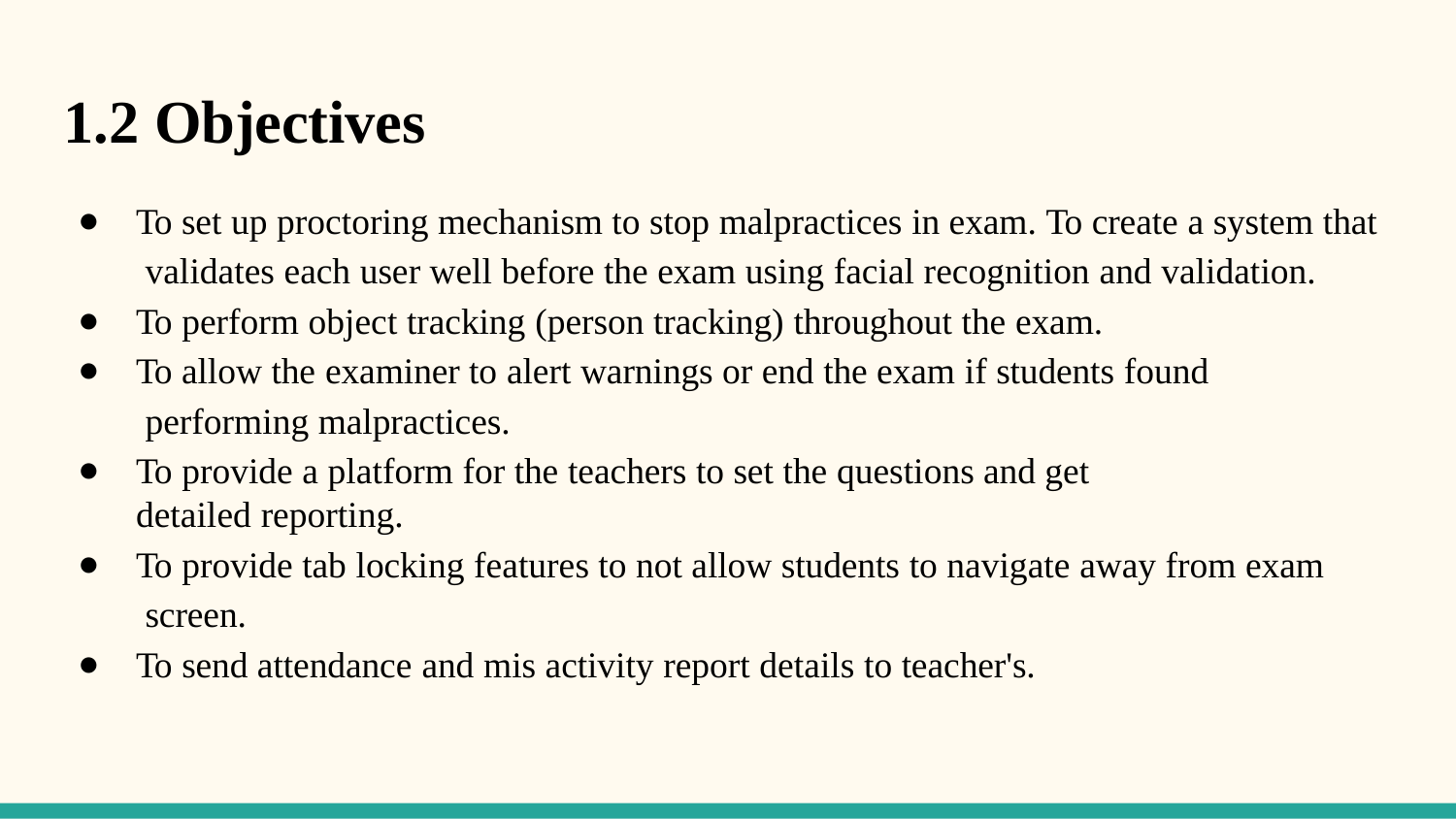

# 1.2 Objectives
To set up proctoring mechanism to stop malpractices in exam. To create a system that  validates each user well before the exam using facial recognition and validation.
To perform object tracking (person tracking) throughout the exam.
To allow the examiner to alert warnings or end the exam if students found  performing malpractices.
To provide a platform for the teachers to set the questions and get detailed reporting.
To provide tab locking features to not allow students to navigate away from exam  screen.
To send attendance and mis activity report details to teacher's.